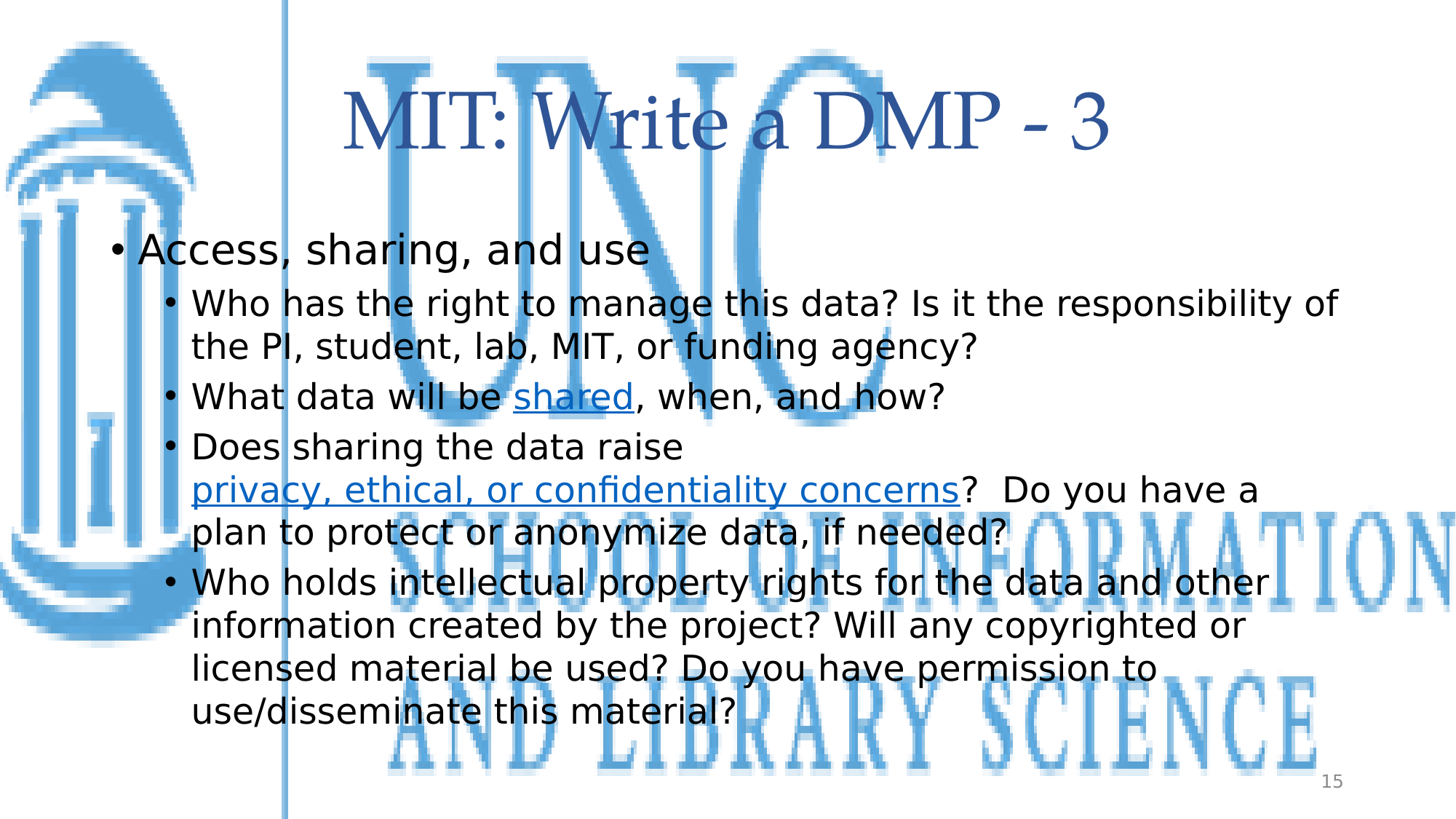

# MIT: Write a DMP - 3
Access, sharing, and use
Who has the right to manage this data? Is it the responsibility of the PI, student, lab, MIT, or funding agency?
What data will be shared, when, and how?
Does sharing the data raise privacy, ethical, or confidentiality concerns?  Do you have a plan to protect or anonymize data, if needed?
Who holds intellectual property rights for the data and other information created by the project? Will any copyrighted or licensed material be used? Do you have permission to use/disseminate this material?

15